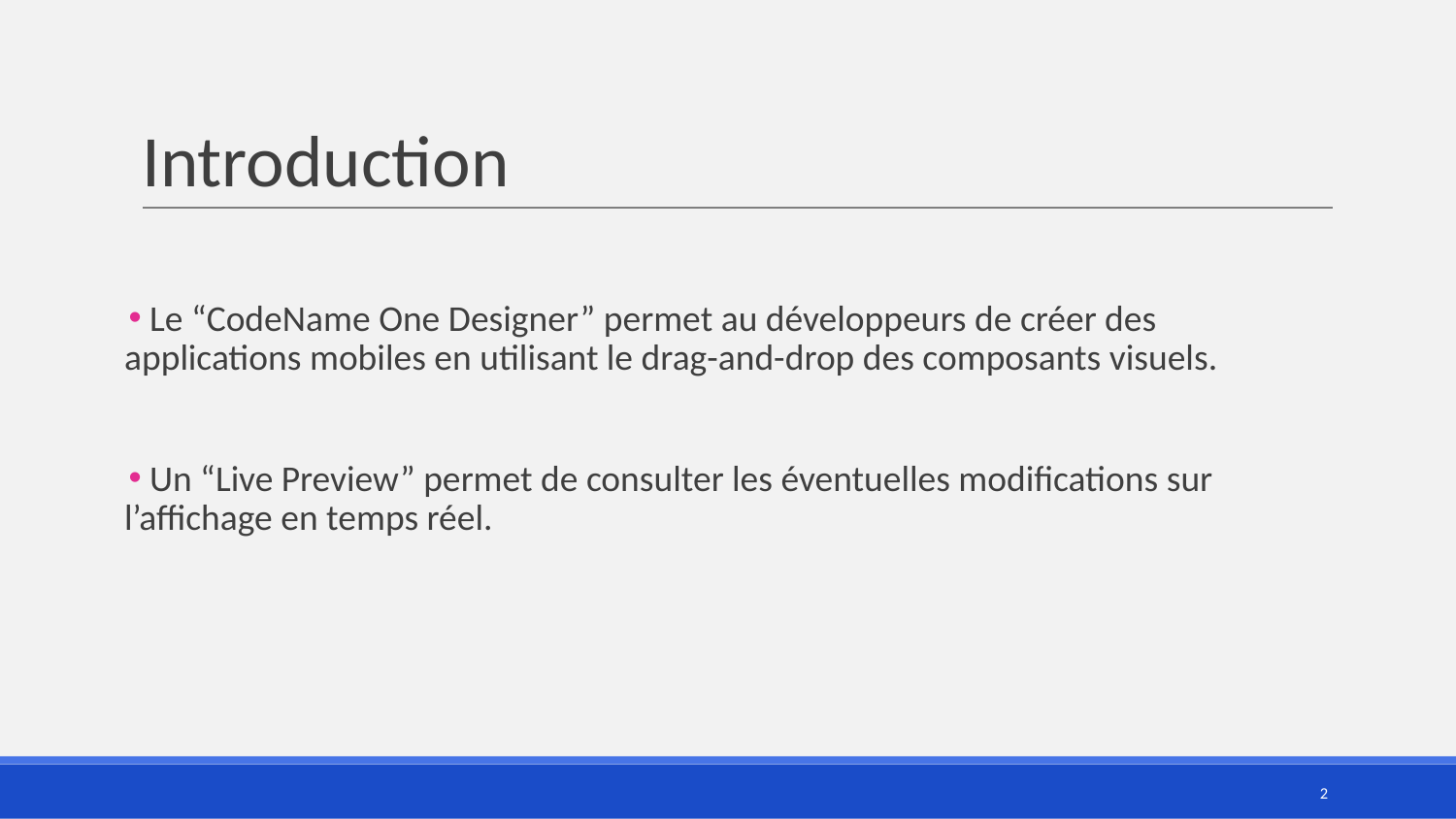

# Introduction

 Le “CodeName One Designer” permet au développeurs de créer des applications mobiles en utilisant le drag-and-drop des composants visuels.

 Un “Live Preview” permet de consulter les éventuelles modifications sur l’affichage en temps réel.
2